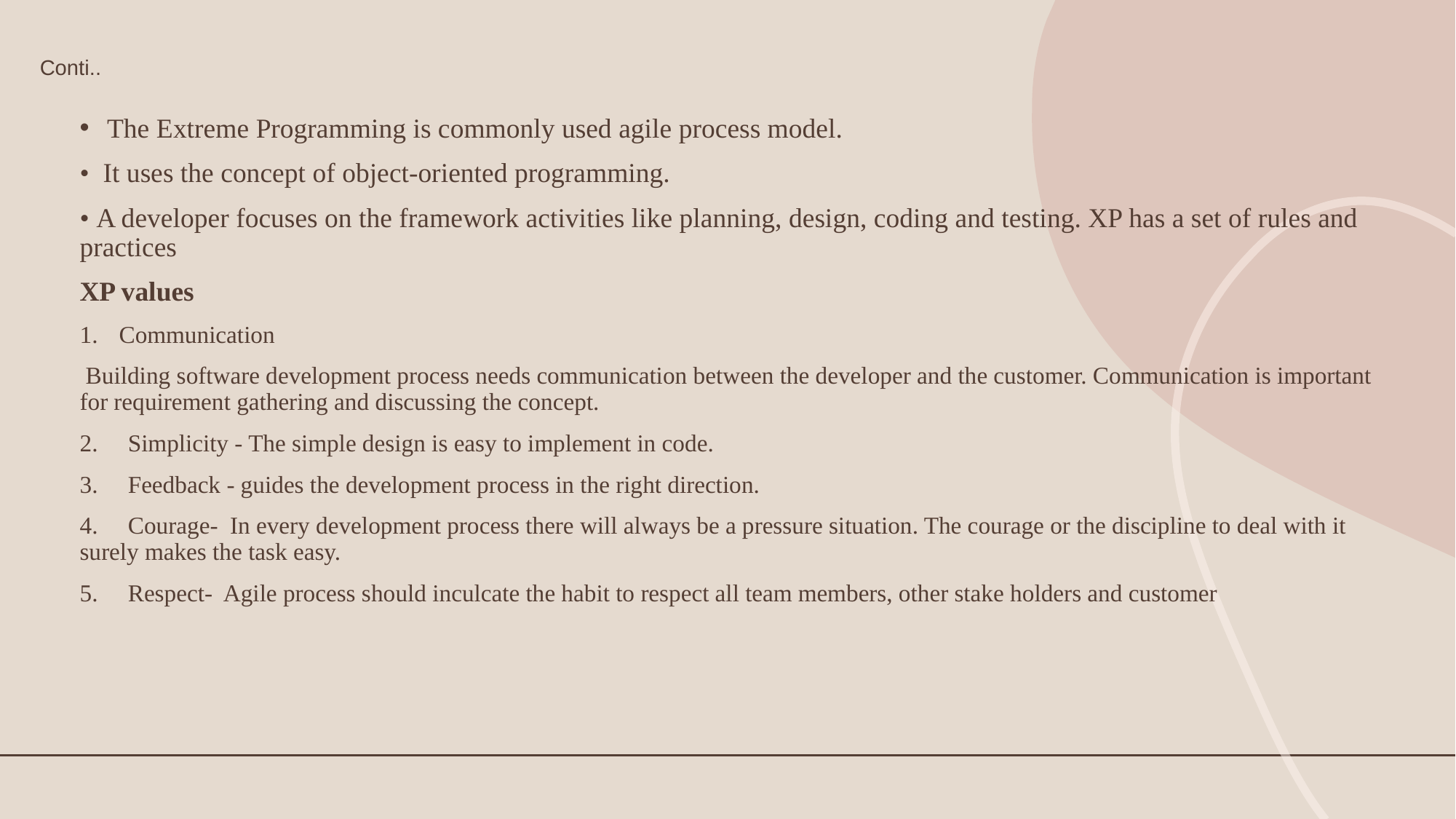

# Conti..
The Extreme Programming is commonly used agile process model.
•  It uses the concept of object-oriented programming.
• A developer focuses on the framework activities like planning, design, coding and testing. XP has a set of rules and practices
XP values
  Communication
 Building software development process needs communication between the developer and the customer. Communication is important for requirement gathering and discussing the concept.
2.     Simplicity - The simple design is easy to implement in code.
3.     Feedback - guides the development process in the right direction.
4.     Courage-  In every development process there will always be a pressure situation. The courage or the discipline to deal with it surely makes the task easy.
5.     Respect-  Agile process should inculcate the habit to respect all team members, other stake holders and customer